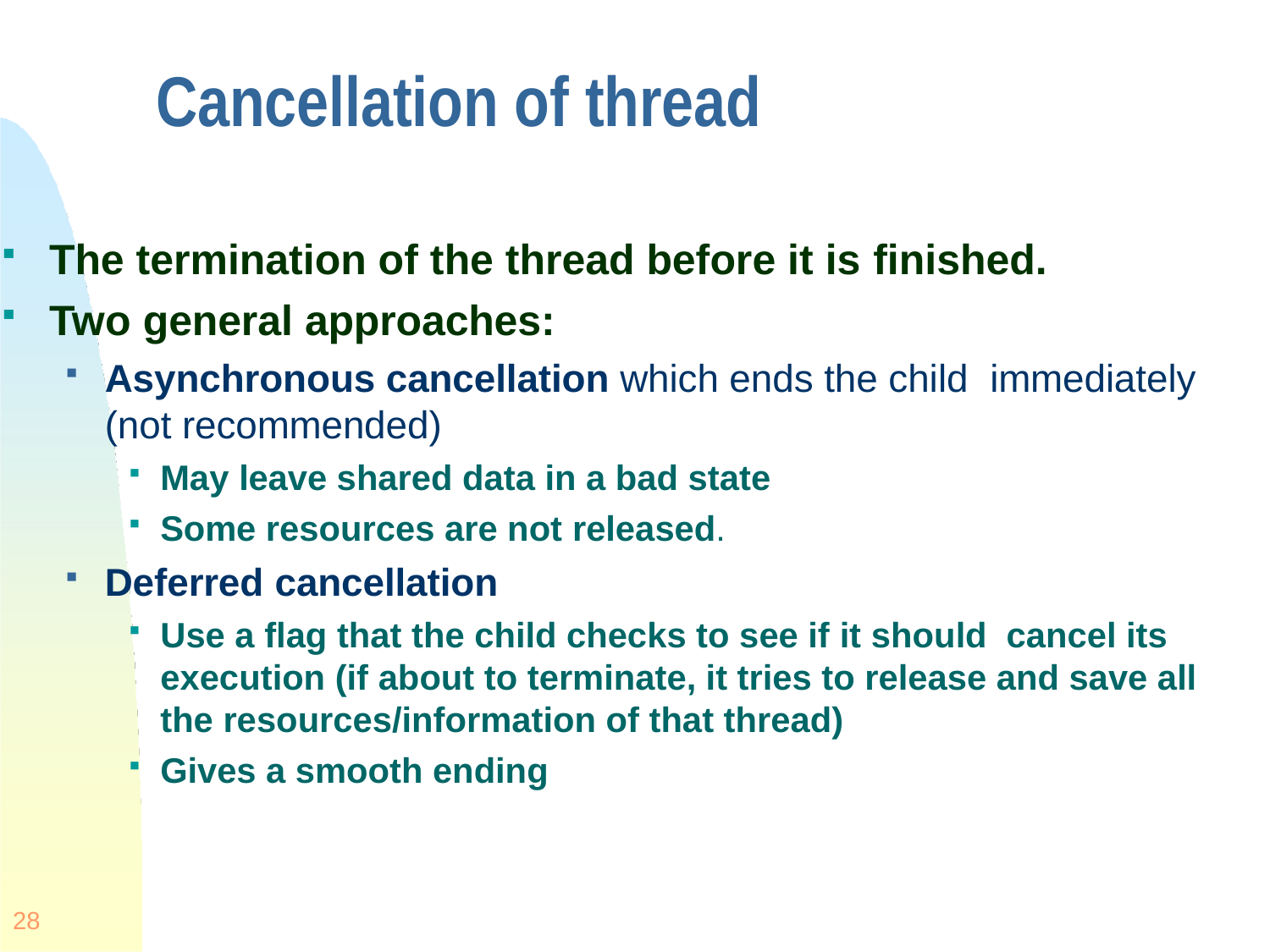

# Cancellation of thread
The termination of the thread before it is finished.
Two general approaches:
Asynchronous cancellation which ends the child  immediately (not recommended)
May leave shared data in a bad state
Some resources are not released.
Deferred cancellation
Use a flag that the child checks to see if it should  cancel its execution (if about to terminate, it tries to release and save all the resources/information of that thread)
Gives a smooth ending
28